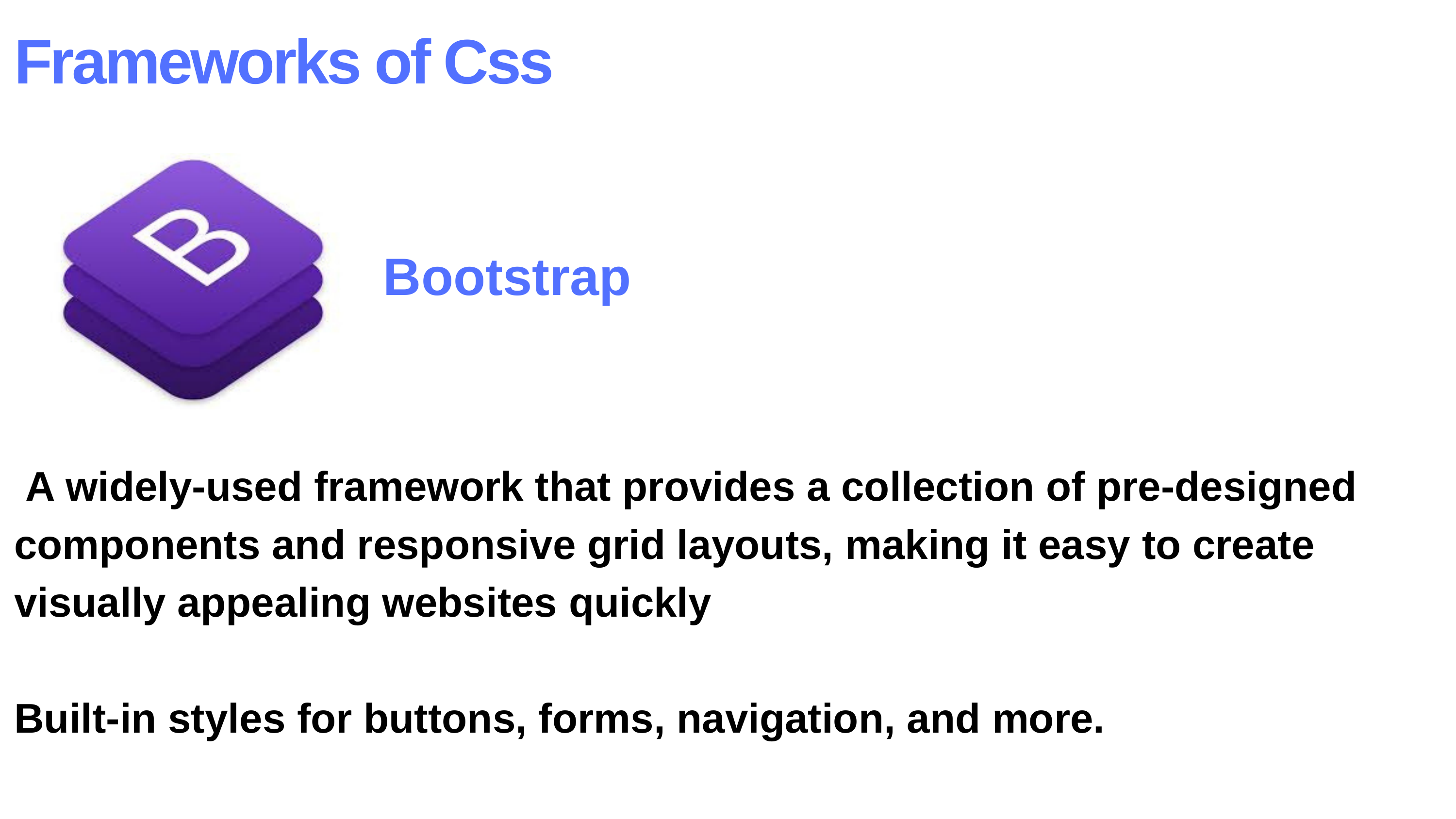

Frameworks of Css

Bootstrap

 A widely-used framework that provides a collection of pre-designed components and responsive grid layouts, making it easy to create visually appealing websites quickly

Built-in styles for buttons, forms, navigation, and more.